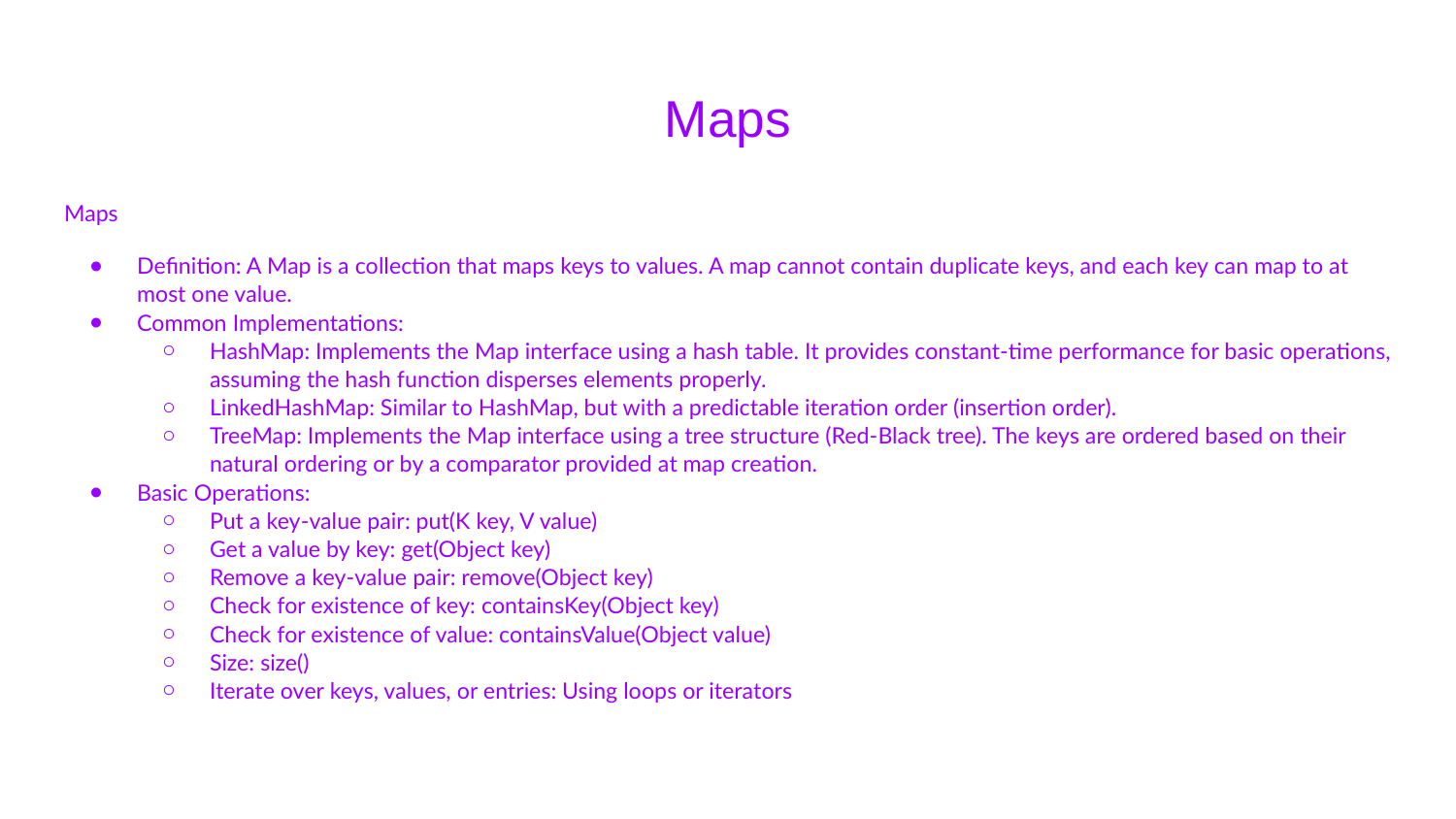

# Maps
Maps
Definition: A Map is a collection that maps keys to values. A map cannot contain duplicate keys, and each key can map to at most one value.
Common Implementations:
HashMap: Implements the Map interface using a hash table. It provides constant-time performance for basic operations, assuming the hash function disperses elements properly.
LinkedHashMap: Similar to HashMap, but with a predictable iteration order (insertion order).
TreeMap: Implements the Map interface using a tree structure (Red-Black tree). The keys are ordered based on their natural ordering or by a comparator provided at map creation.
Basic Operations:
Put a key-value pair: put(K key, V value)
Get a value by key: get(Object key)
Remove a key-value pair: remove(Object key)
Check for existence of key: containsKey(Object key)
Check for existence of value: containsValue(Object value)
Size: size()
Iterate over keys, values, or entries: Using loops or iterators